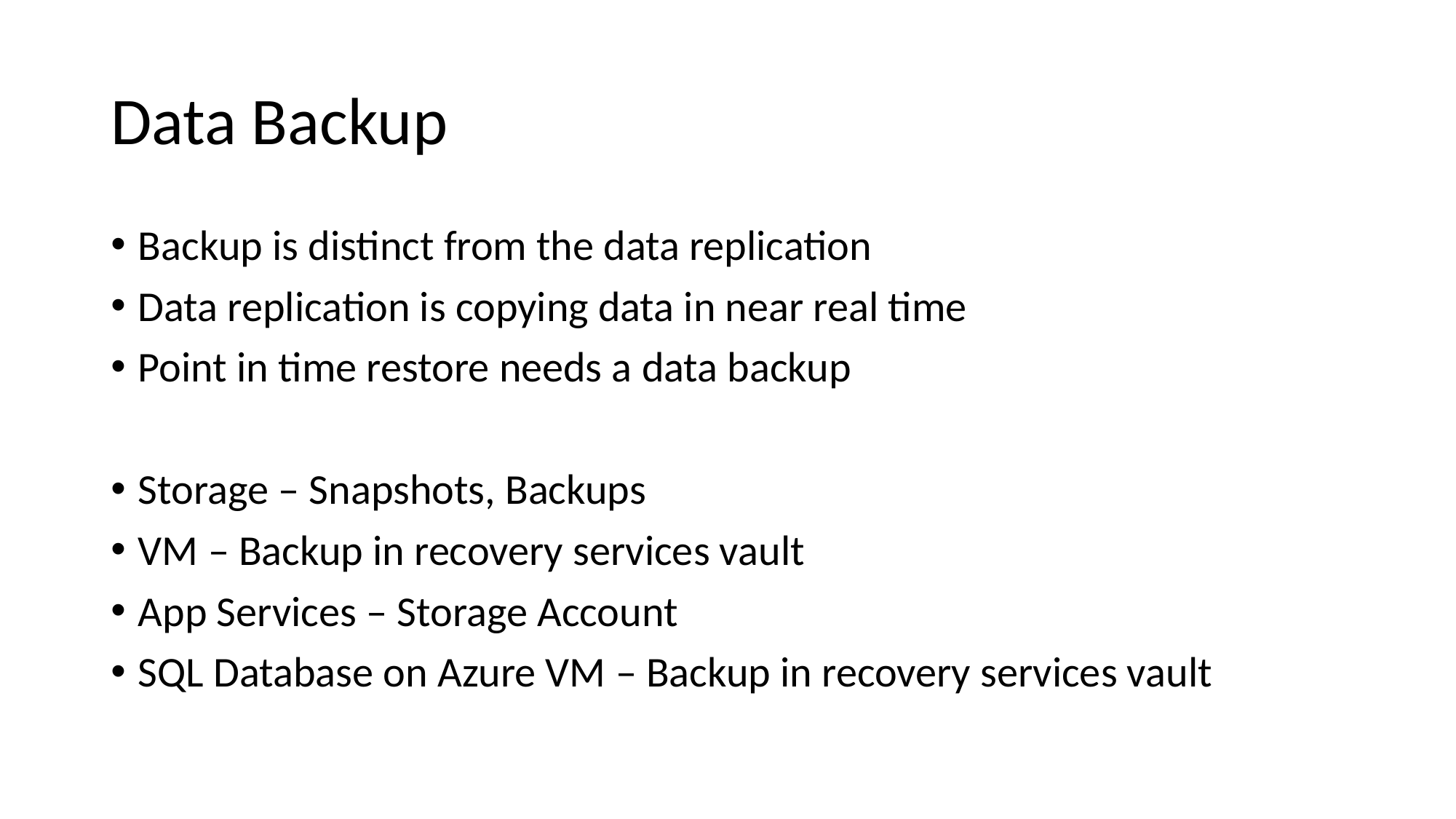

# Data Backup
Backup is distinct from the data replication
Data replication is copying data in near real time
Point in time restore needs a data backup

Storage – Snapshots, Backups
VM – Backup in recovery services vault
App Services – Storage Account
SQL Database on Azure VM – Backup in recovery services vault